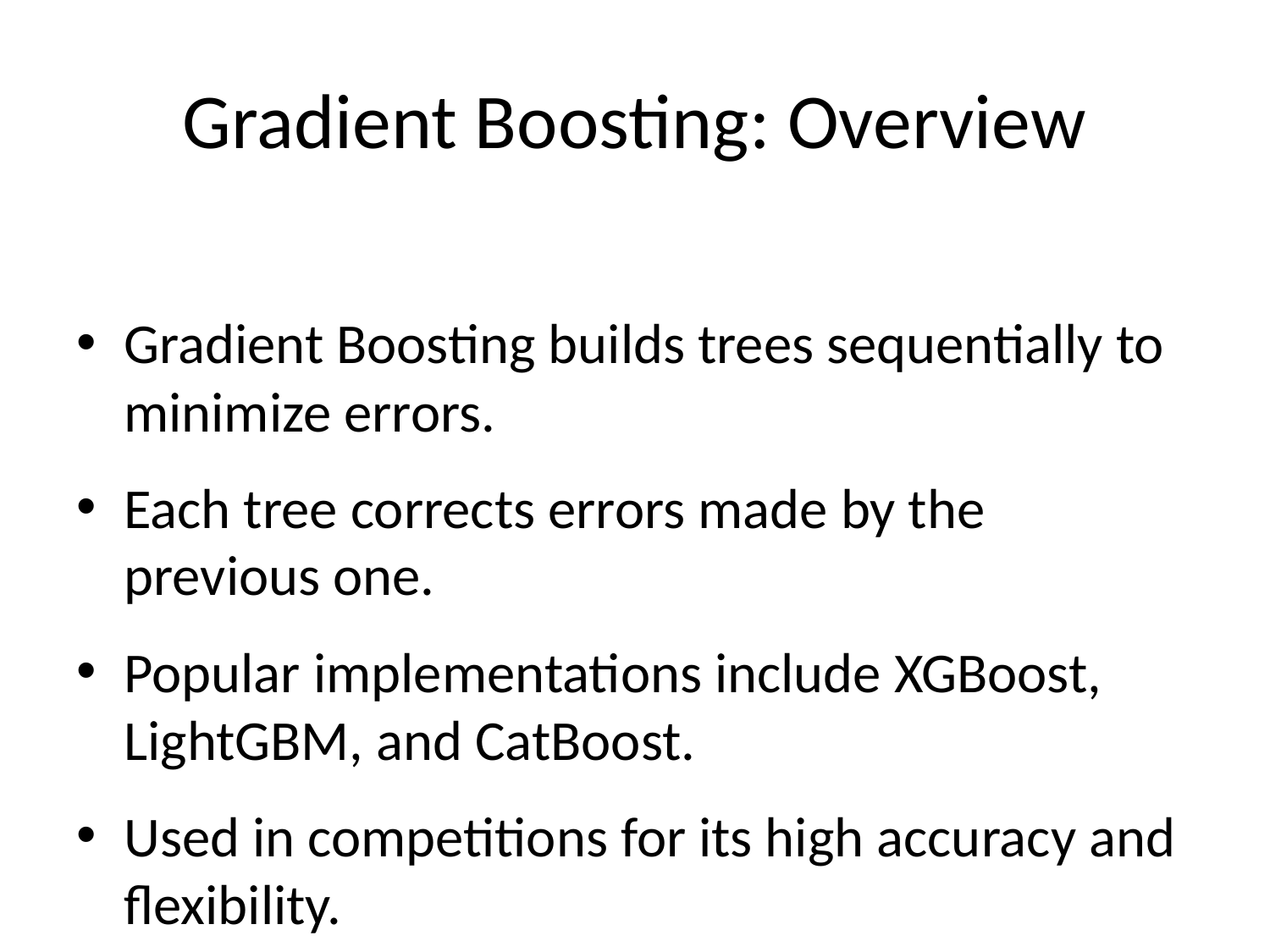

# Gradient Boosting: Overview

Gradient Boosting builds trees sequentially to minimize errors.
Each tree corrects errors made by the previous one.
Popular implementations include XGBoost, LightGBM, and CatBoost.
Used in competitions for its high accuracy and flexibility.